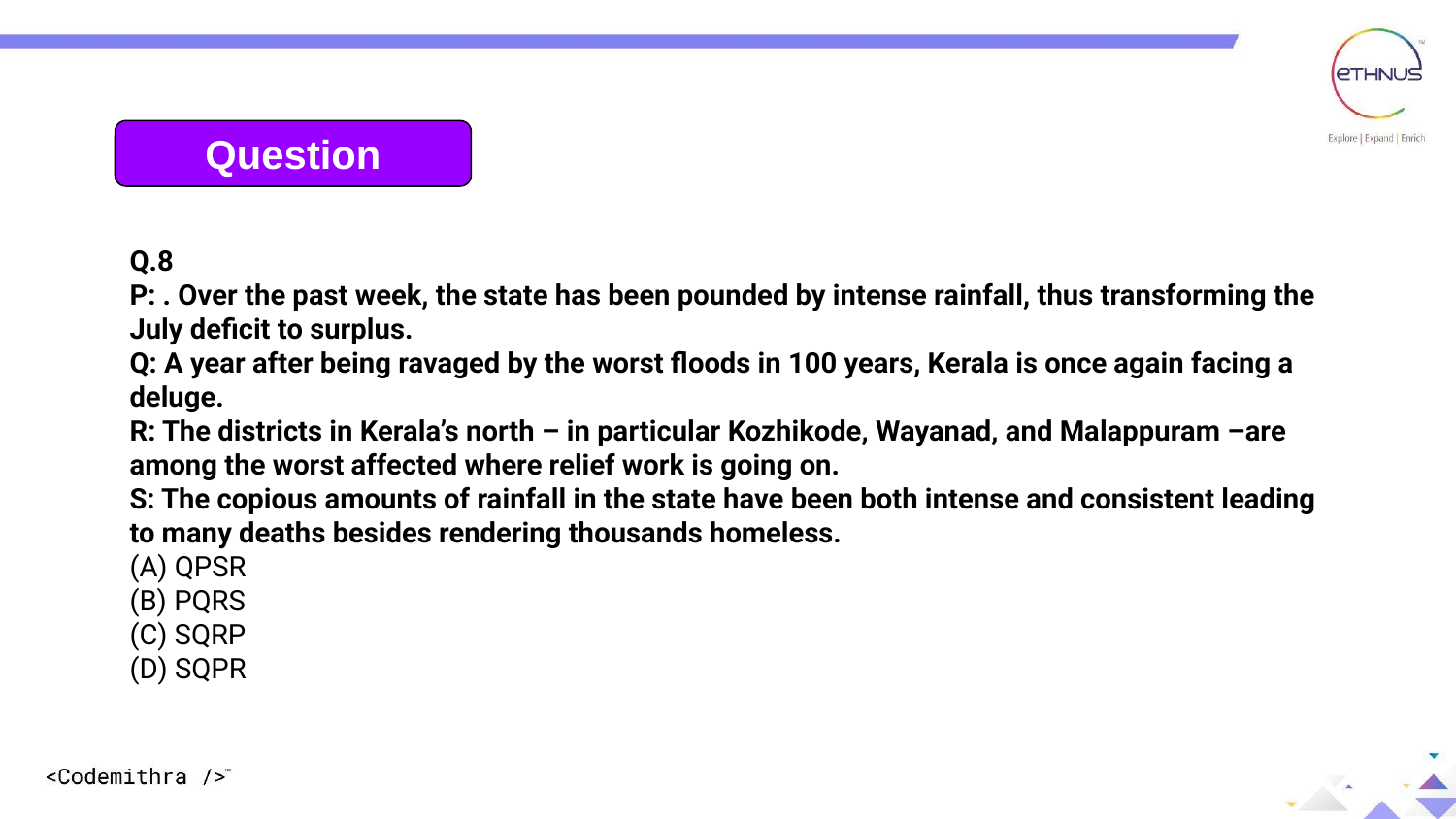

Question
Q.8
P: . Over the past week, the state has been pounded by intense rainfall, thus transforming the July deficit to surplus.
Q: A year after being ravaged by the worst floods in 100 years, Kerala is once again facing a deluge.
R: The districts in Kerala’s north – in particular Kozhikode, Wayanad, and Malappuram –are among the worst affected where relief work is going on.
S: The copious amounts of rainfall in the state have been both intense and consistent leading to many deaths besides rendering thousands homeless.
(A) QPSR
(B) PQRS
(C) SQRP
(D) SQPR